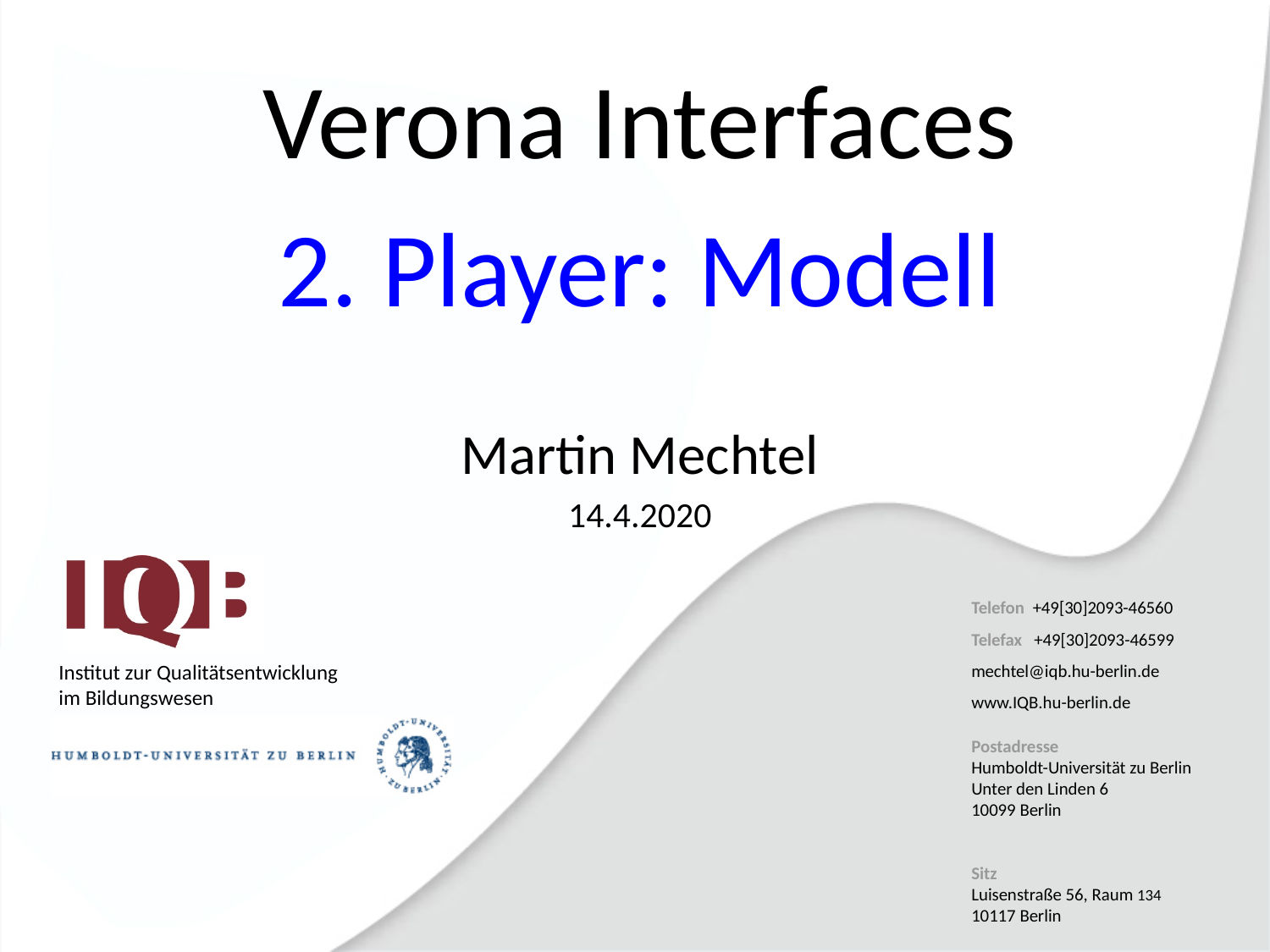

Verona Interfaces
2. Player: Modell

Martin Mechtel
14.4.2020